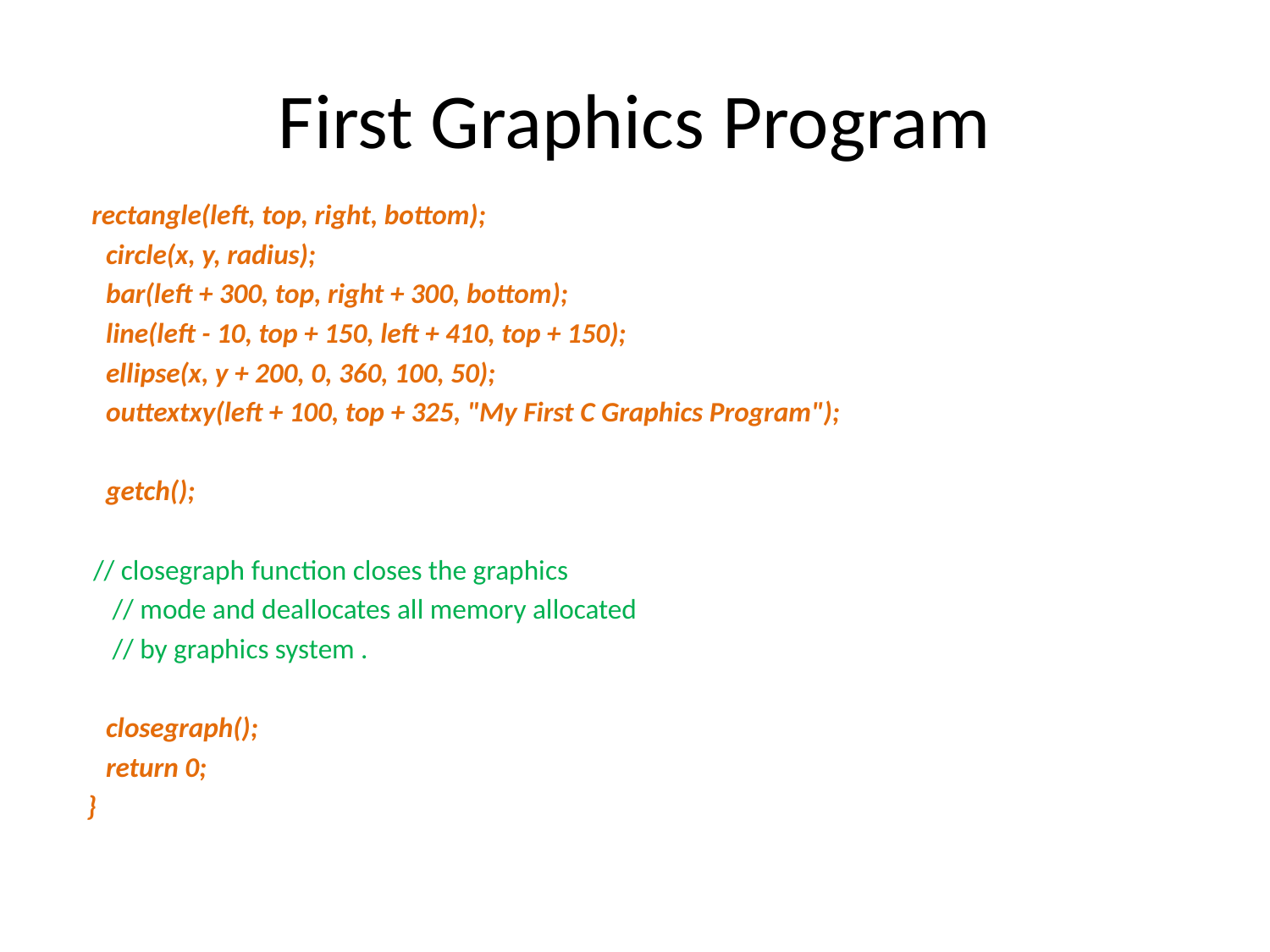

# First Graphics Program
 rectangle(left, top, right, bottom);
   circle(x, y, radius);
   bar(left + 300, top, right + 300, bottom);
   line(left - 10, top + 150, left + 410, top + 150);
   ellipse(x, y + 200, 0, 360, 100, 50);
   outtextxy(left + 100, top + 325, "My First C Graphics Program");

   getch();

 // closegraph function closes the graphics
    // mode and deallocates all memory allocated
    // by graphics system .

   closegraph();
   return 0;
}